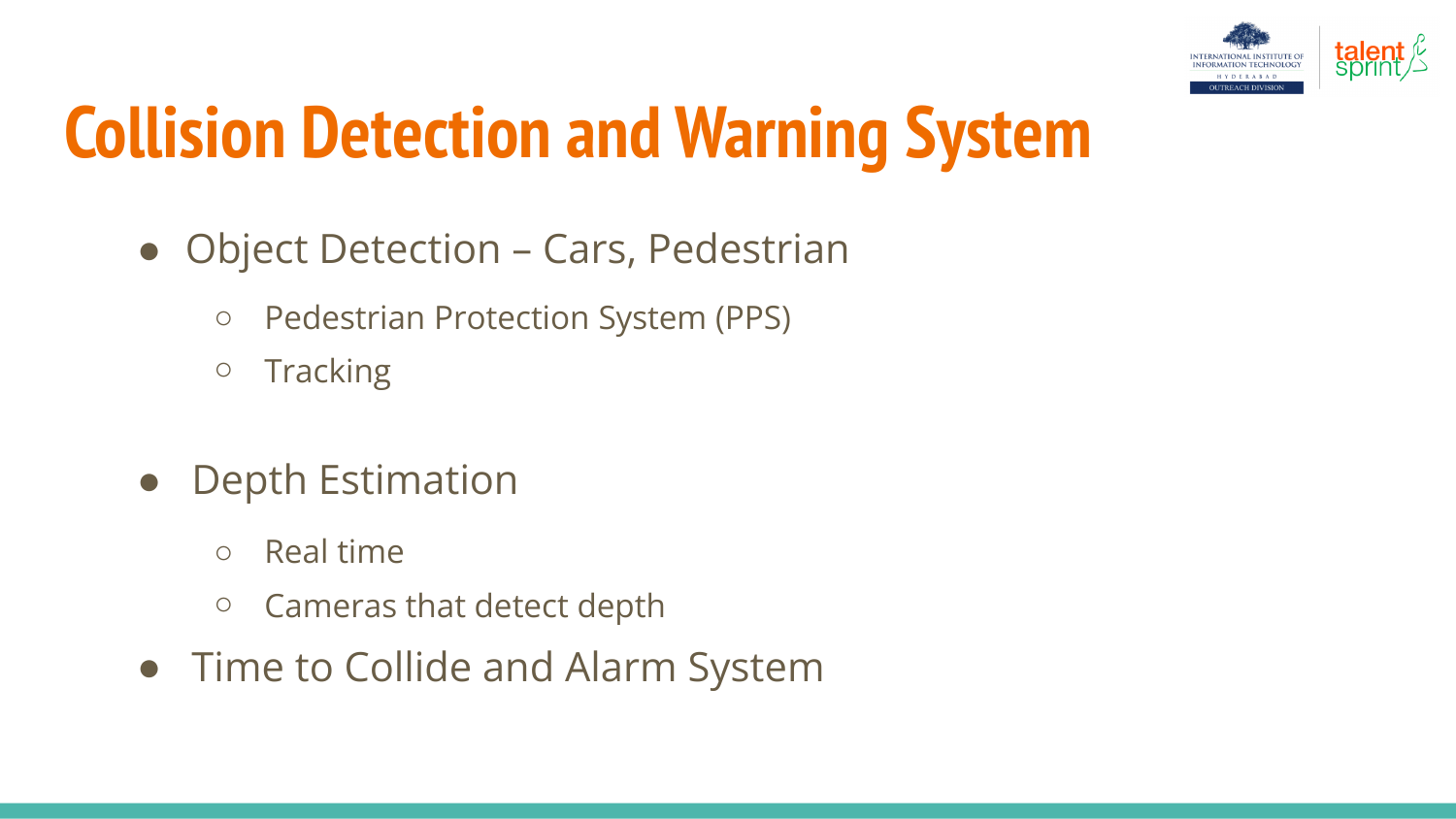

# Collision Detection and Warning System
  Object Detection – Cars, Pedestrian
Pedestrian Protection System (PPS)
Tracking

Depth Estimation
Real time
Cameras that detect depth
Time to Collide and Alarm System